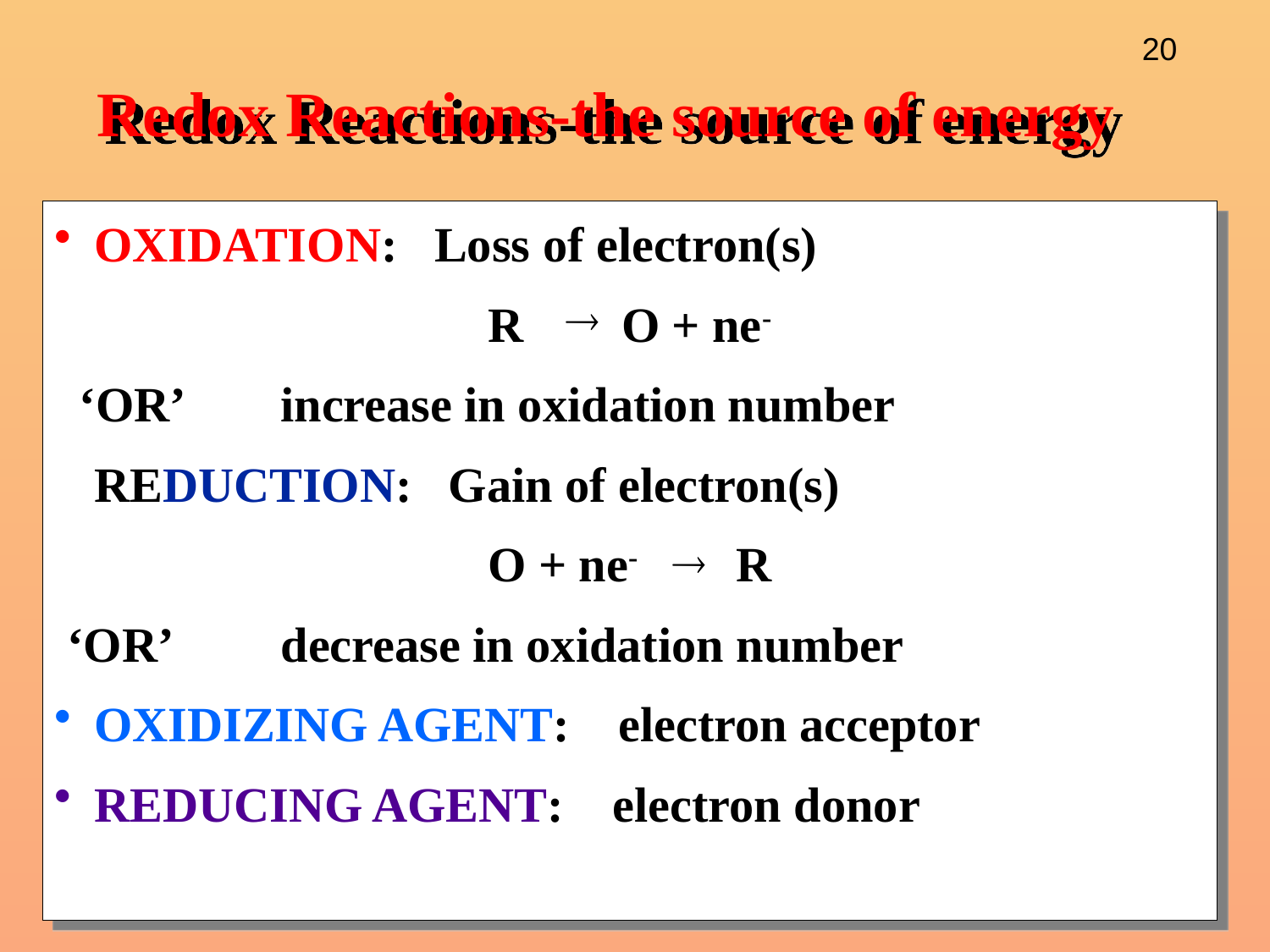

# Redox Reactions-the source of energy
OXIDATION:   Loss of electron(s)
R        O + ne-
  ‘OR’        increase in oxidation number
	REDUCTION:   Gain of electron(s)
O + ne-        R
 ‘OR’         decrease in oxidation number
OXIDIZING AGENT:    electron acceptor
REDUCING AGENT:    electron donor

→

→